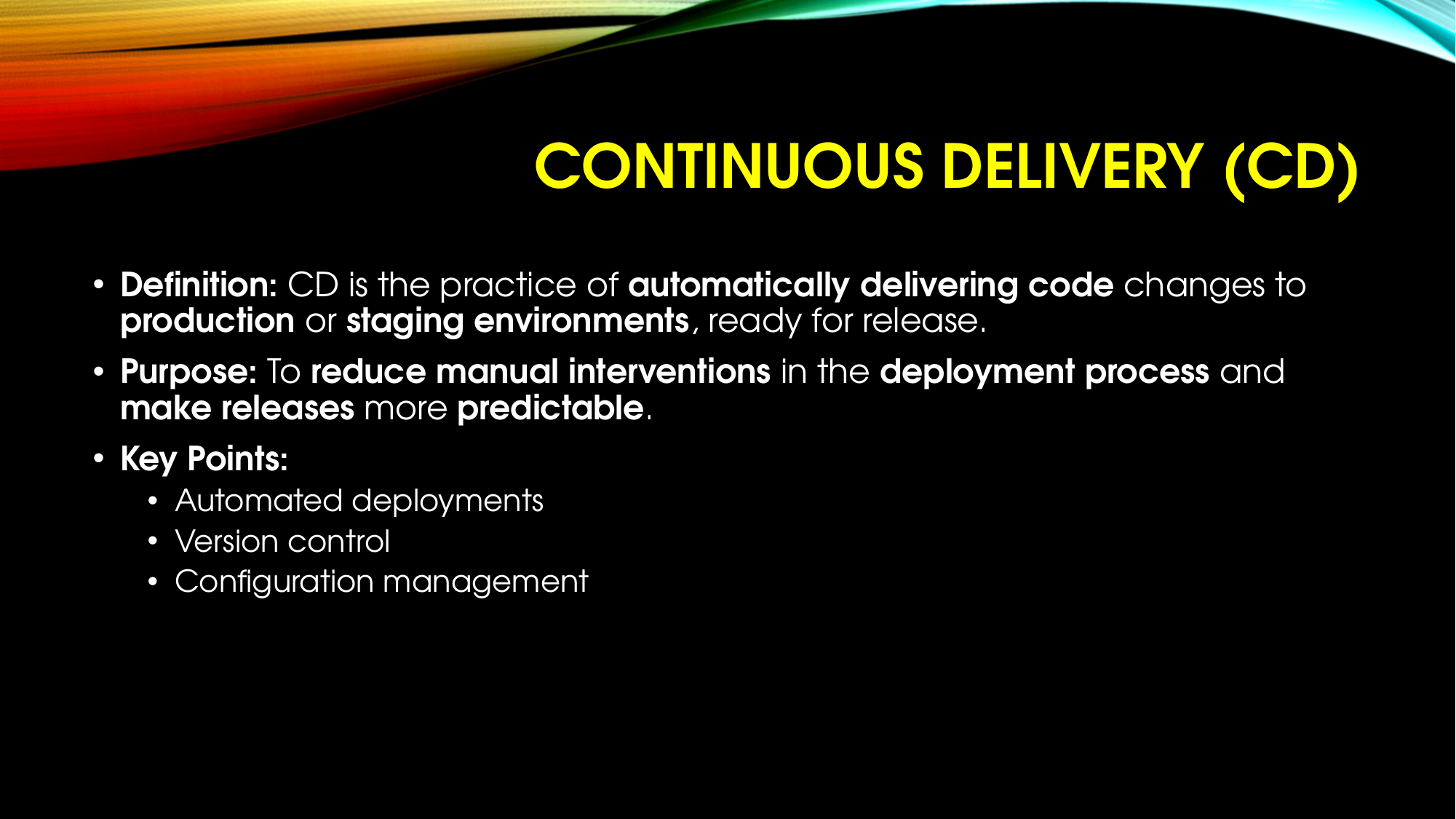

# Continuous Delivery (CD)
Definition: CD is the practice of automatically delivering code changes to production or staging environments, ready for release.
Purpose: To reduce manual interventions in the deployment process and make releases more predictable.
Key Points:
Automated deployments
Version control
Configuration management